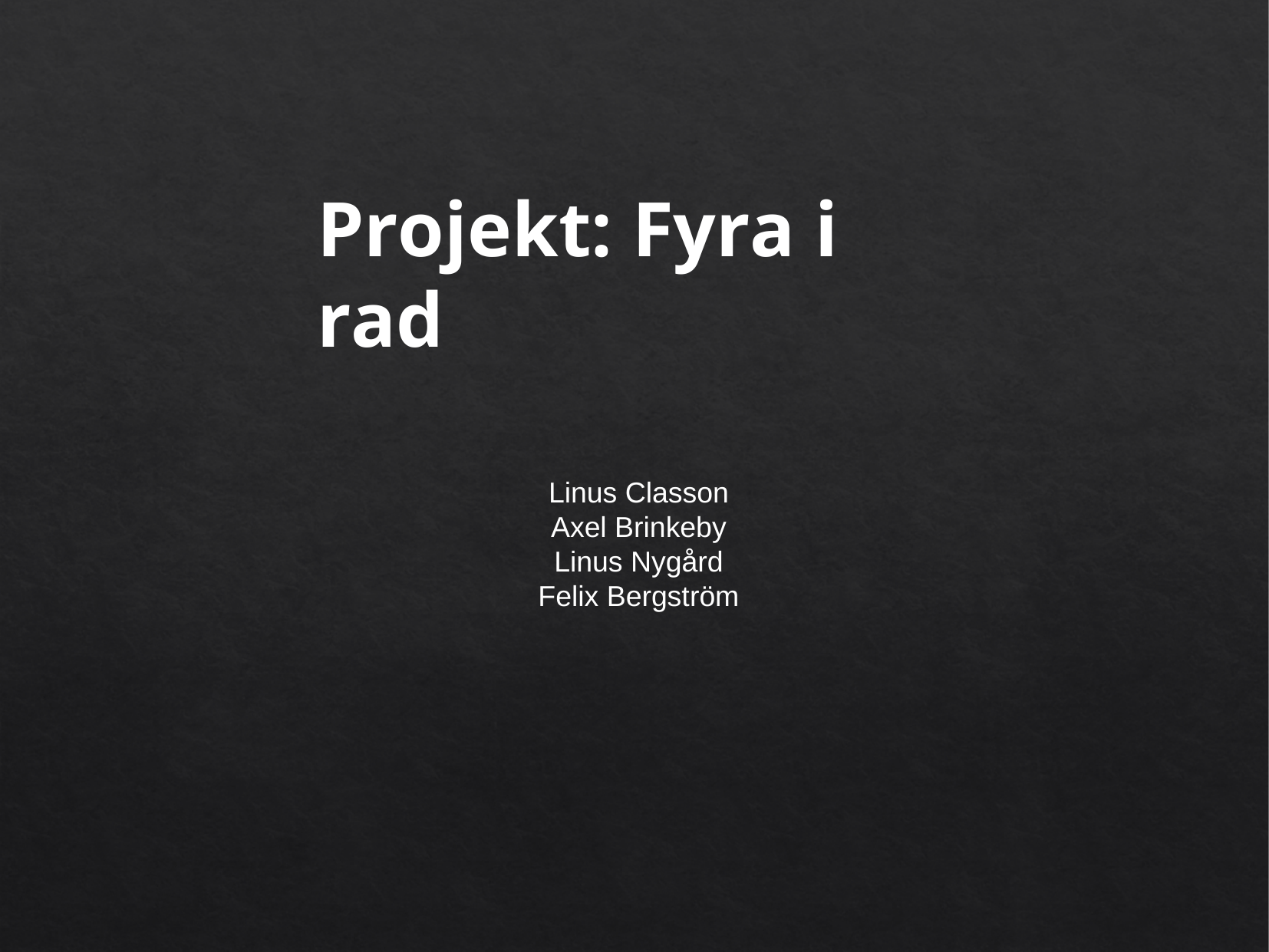

Projekt: Fyra i rad
Linus Classon
Axel Brinkeby
Linus Nygård
Felix Bergström